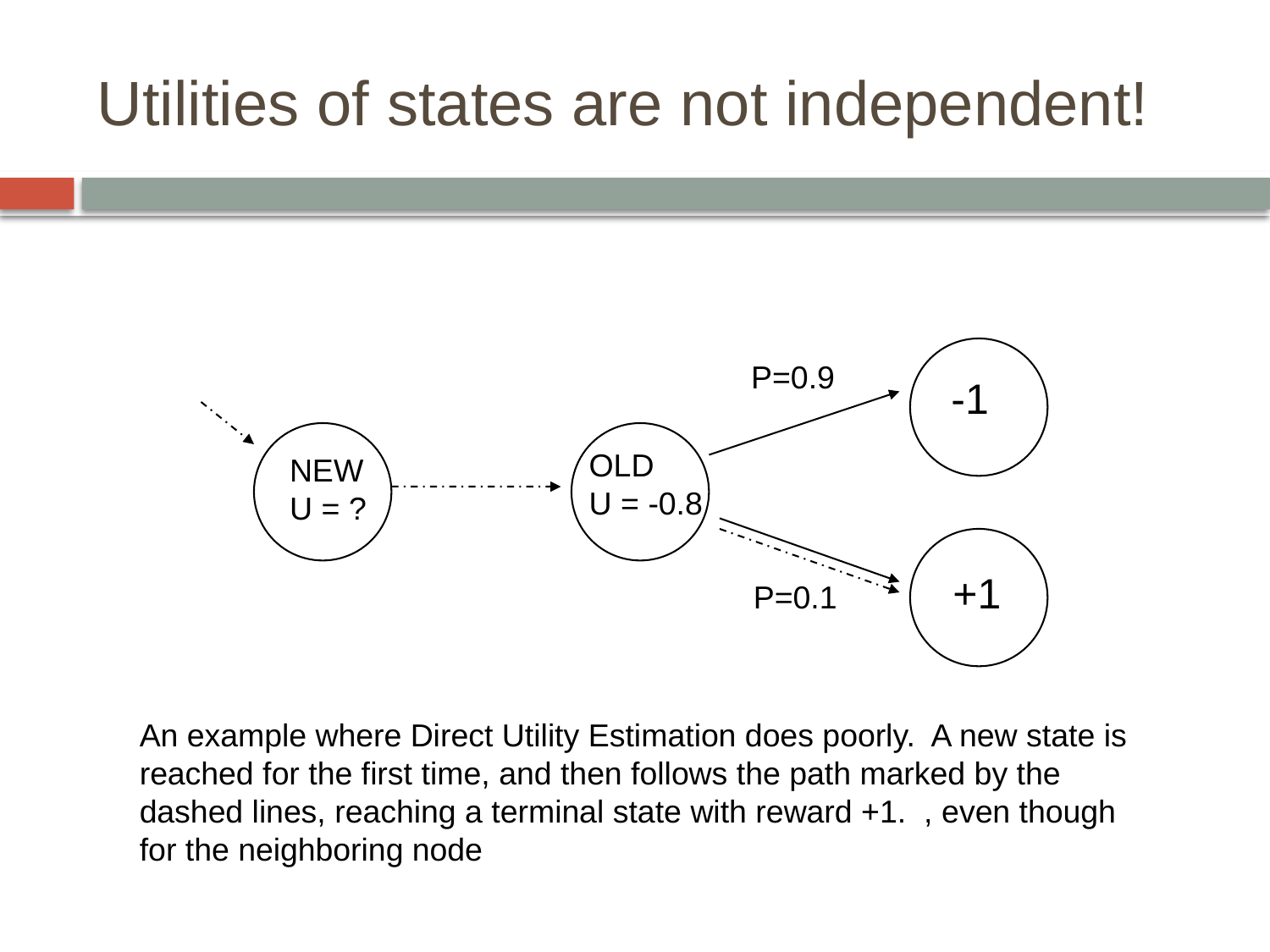

Utilities of states are not independent!

P=0.9
-1

OLD
U = -0.8
NEW
U = ?

+1
P=0.1
An example where Direct Utility Estimation does poorly.  A new state is reached for the first time, and then follows the path marked by the dashed lines, reaching a terminal state with reward +1.  , even though for the neighboring node